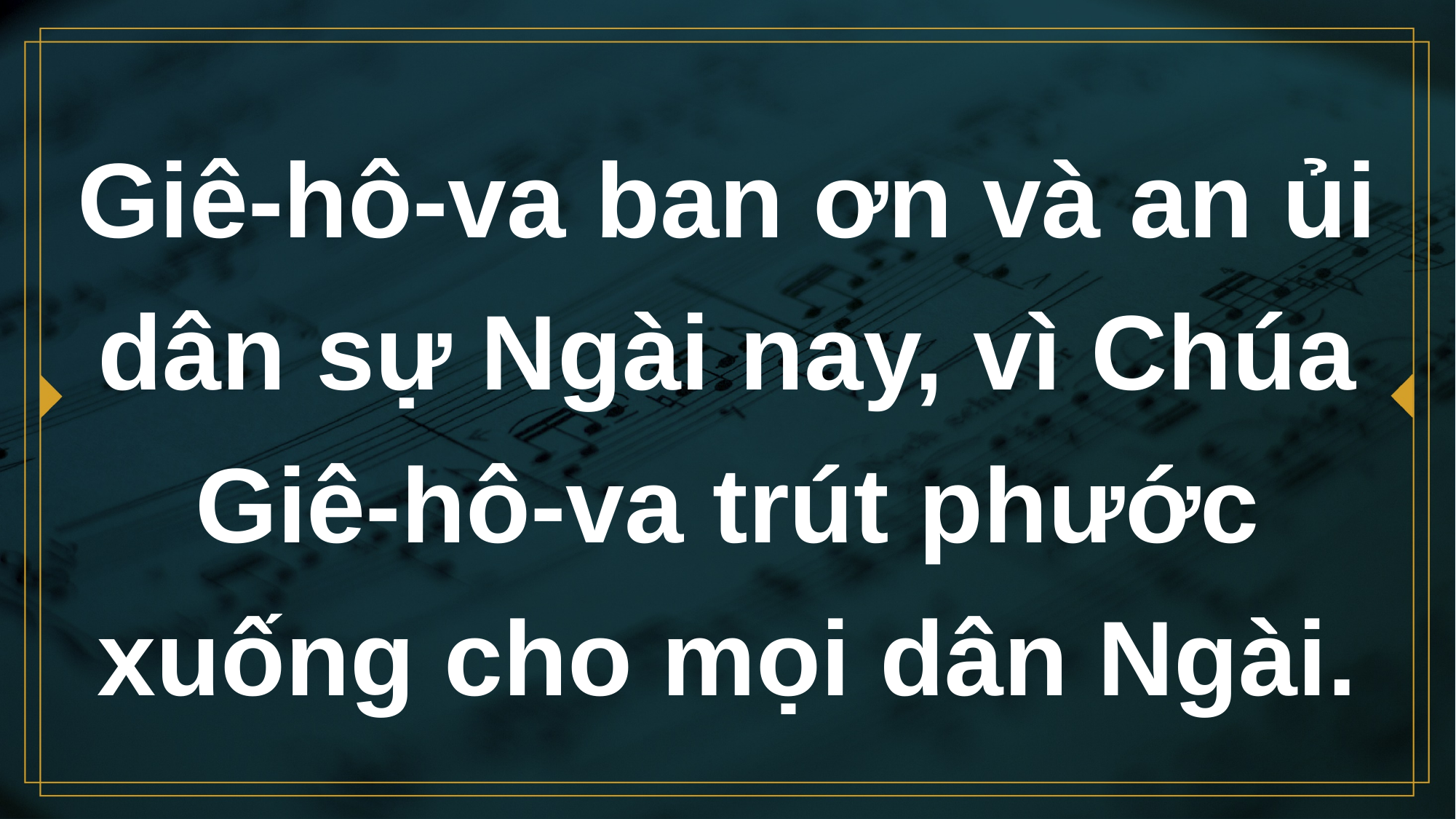

# Giê-hô-va ban ơn và an ủi dân sự Ngài nay, vì Chúa Giê-hô-va trút phước xuống cho mọi dân Ngài.